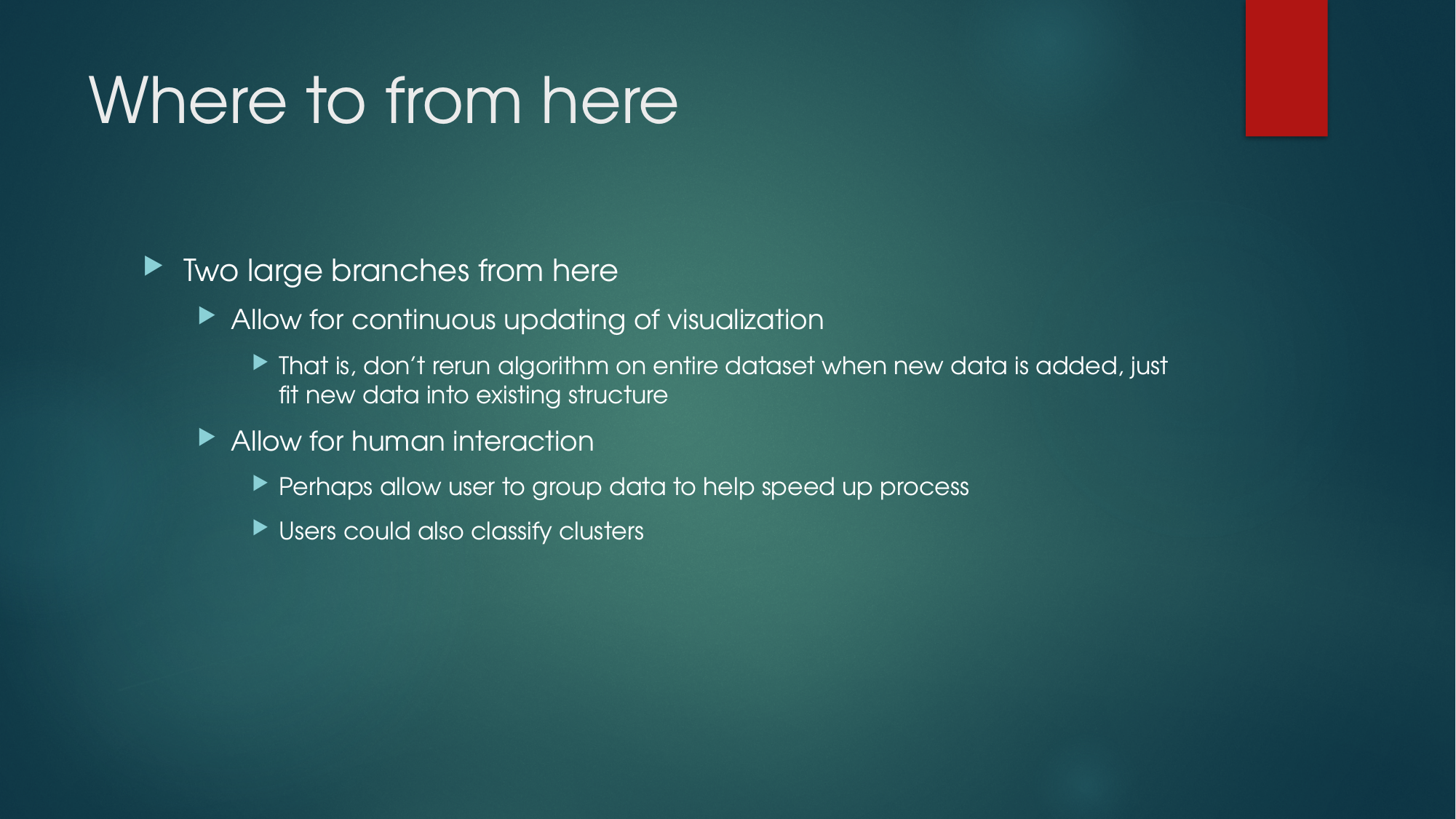

# Where to from here
Two large branches from here
Allow for continuous updating of visualization
That is, don’t rerun algorithm on entire dataset when new data is added, just fit new data into existing structure
Allow for human interaction
Perhaps allow user to group data to help speed up process
Users could also classify clusters